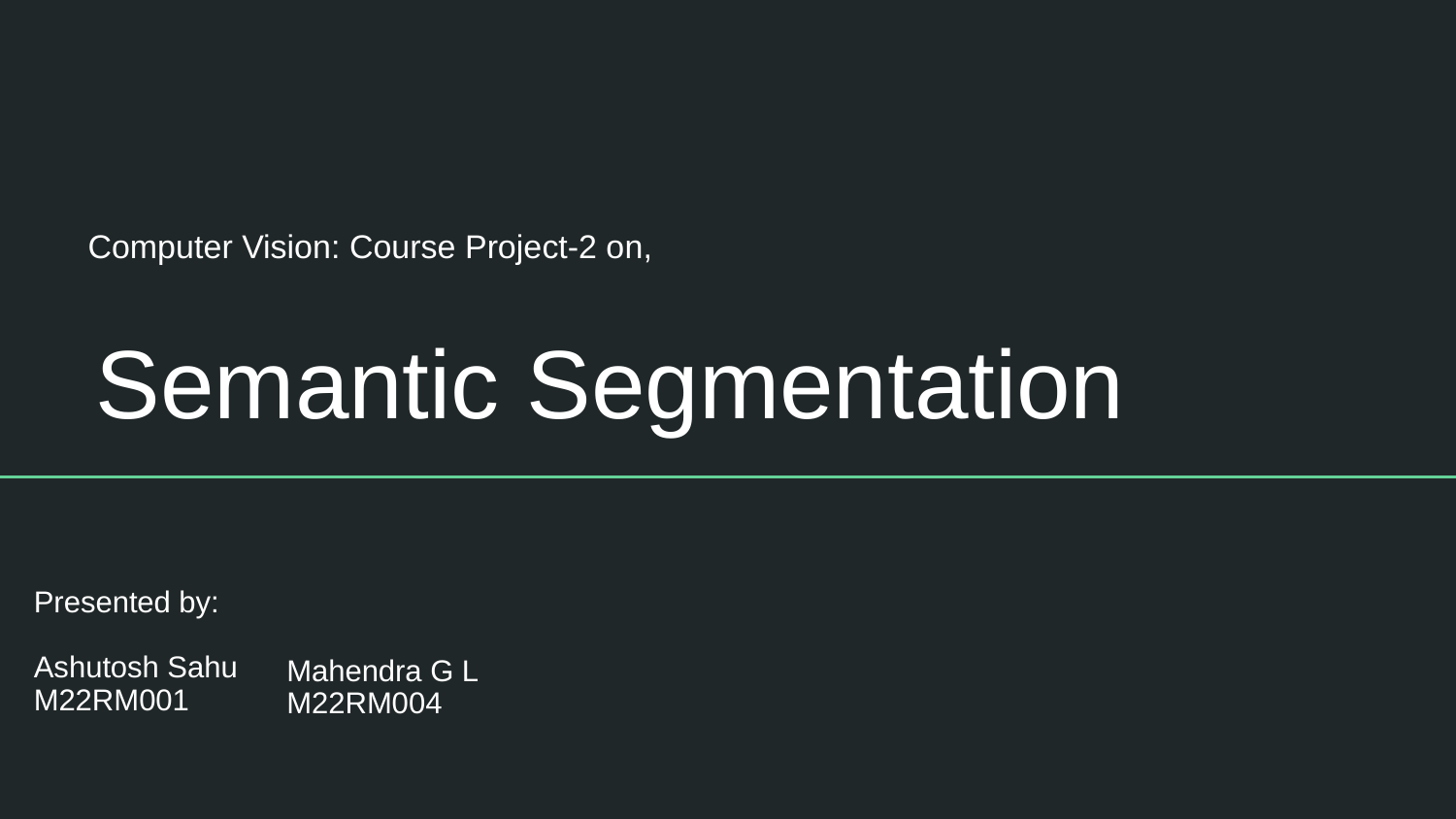

# Semantic Segmentation
Computer Vision: Course Project-2 on,
Presented by:

Ashutosh Sahu
M22RM001

Mahendra G L
M22RM004